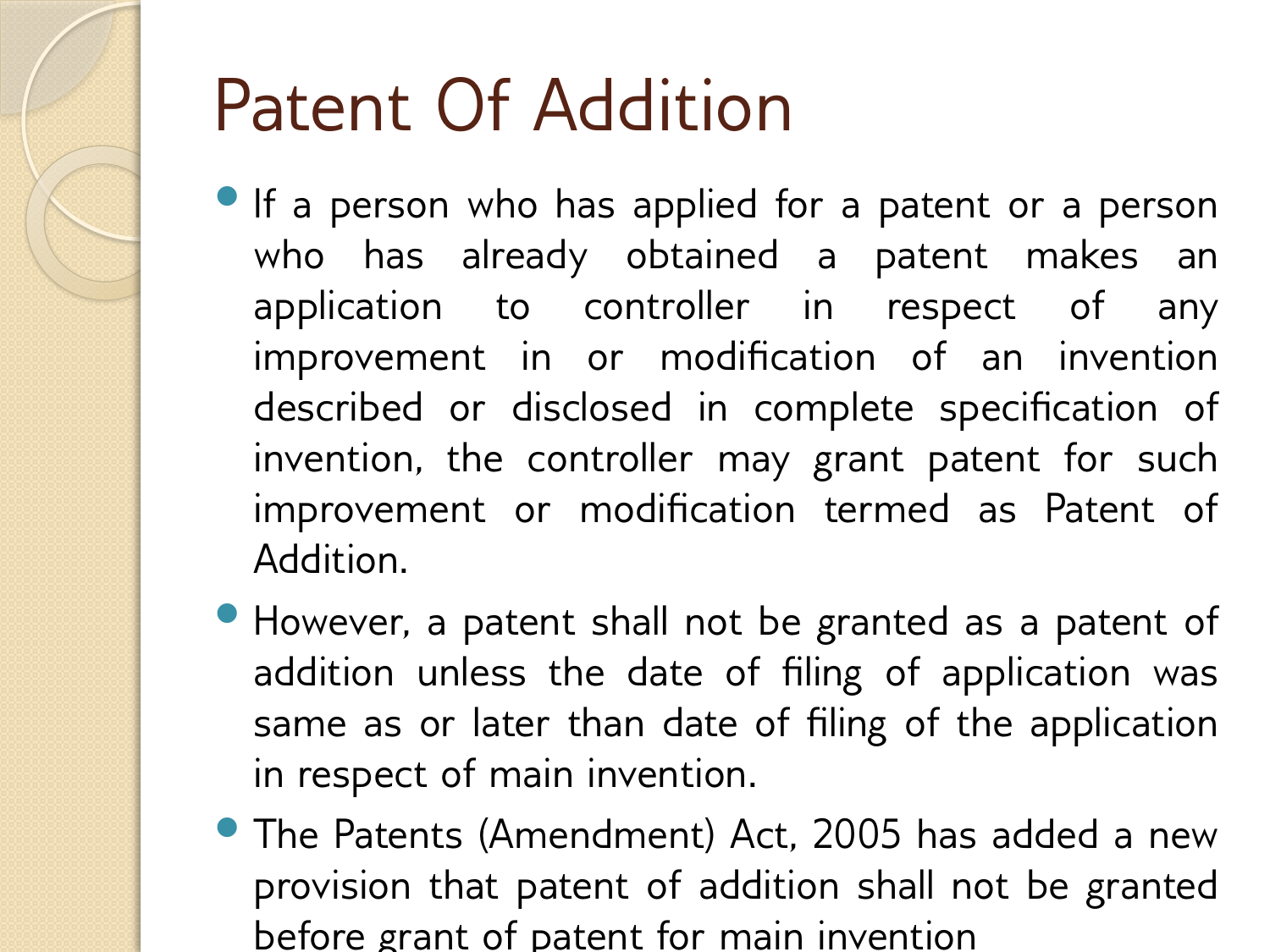

# Patent Of Addition
If a person who has applied for a patent or a person who has already obtained a patent makes an application to controller in respect of any improvement in or modification of an invention described or disclosed in complete specification of invention, the controller may grant patent for such improvement or modification termed as Patent of Addition.
However, a patent shall not be granted as a patent of addition unless the date of filing of application was same as or later than date of filing of the application in respect of main invention.
The Patents (Amendment) Act, 2005 has added a new provision that patent of addition shall not be granted before grant of patent for main invention